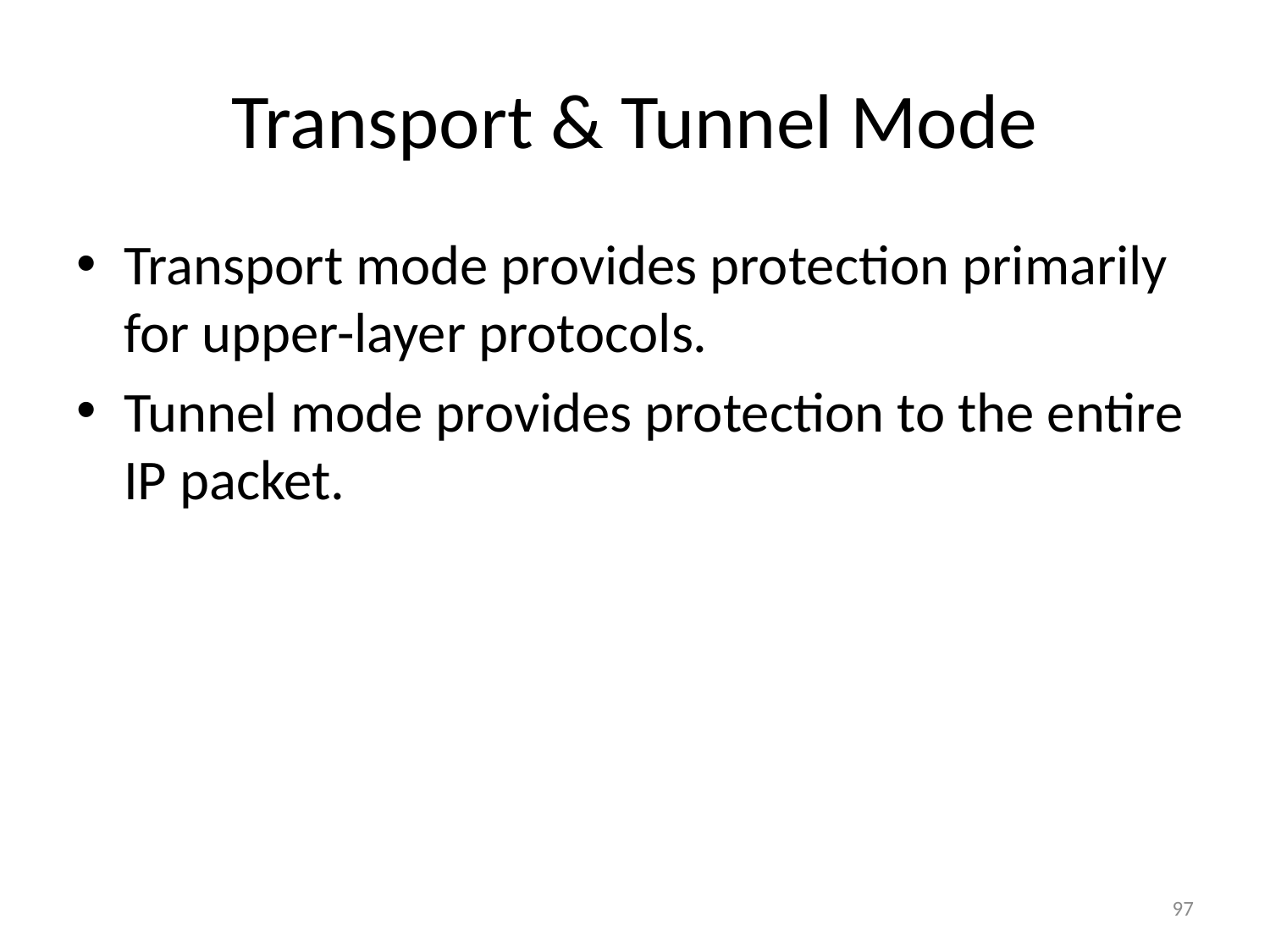

# Transport & Tunnel Mode
Transport mode provides protection primarily for upper-layer protocols.
Tunnel mode provides protection to the entire IP packet.
97